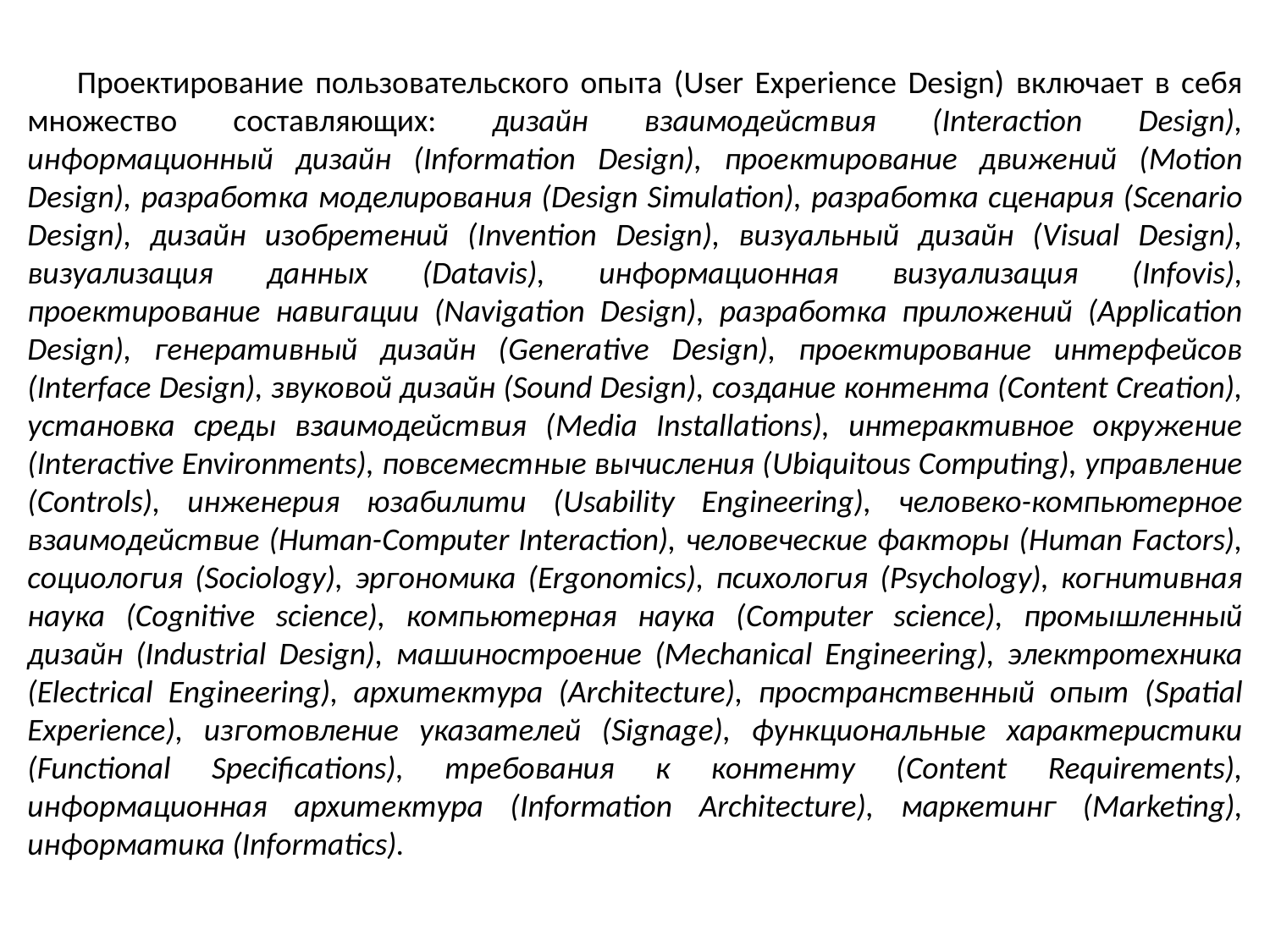

Проектирование пользовательского опыта (User Experience Design) включает в себя множество составляющих: дизайн взаимодействия (Interaction Design), информационный дизайн (Information Design), проектирование движений (Motion Design), разработка моделирования (Design Simulation), разработка сценария (Scenario Design), дизайн изобретений (Invention Design), визуальный дизайн (Visual Design), визуализация данных (Datavis), информационная визуализация (Infovis), проектирование навигации (Navigation Design), разработка приложений (Application Design), генеративный дизайн (Generative Design), проектирование интерфейсов (Interface Design), звуковой дизайн (Sound Design), создание контента (Content Creation), установка среды взаимодействия (Media Installations), интерактивное окружение (Interactive Environments), повсеместные вычисления (Ubiquitous Computing), управление (Controls), инженерия юзабилити (Usability Engineering), человеко-компьютерное взаимодействие (Human-Computer Interaction), человеческие факторы (Human Factors), социология (Sociology), эргономика (Ergonomics), психология (Psychology), когнитивная наука (Cognitive science), компьютерная наука (Computer science), промышленный дизайн (Industrial Design), машиностроение (Mechanical Engineering), электротехника (Electrical Engineering), архитектура (Architecture), пространственный опыт (Spatial Experience), изготовление указателей (Signage), функциональные характеристики (Functional Specifications), требования к контенту (Content Requirements), информационная архитектура (Information Architecture), маркетинг (Marketing), информатика (Informatics).